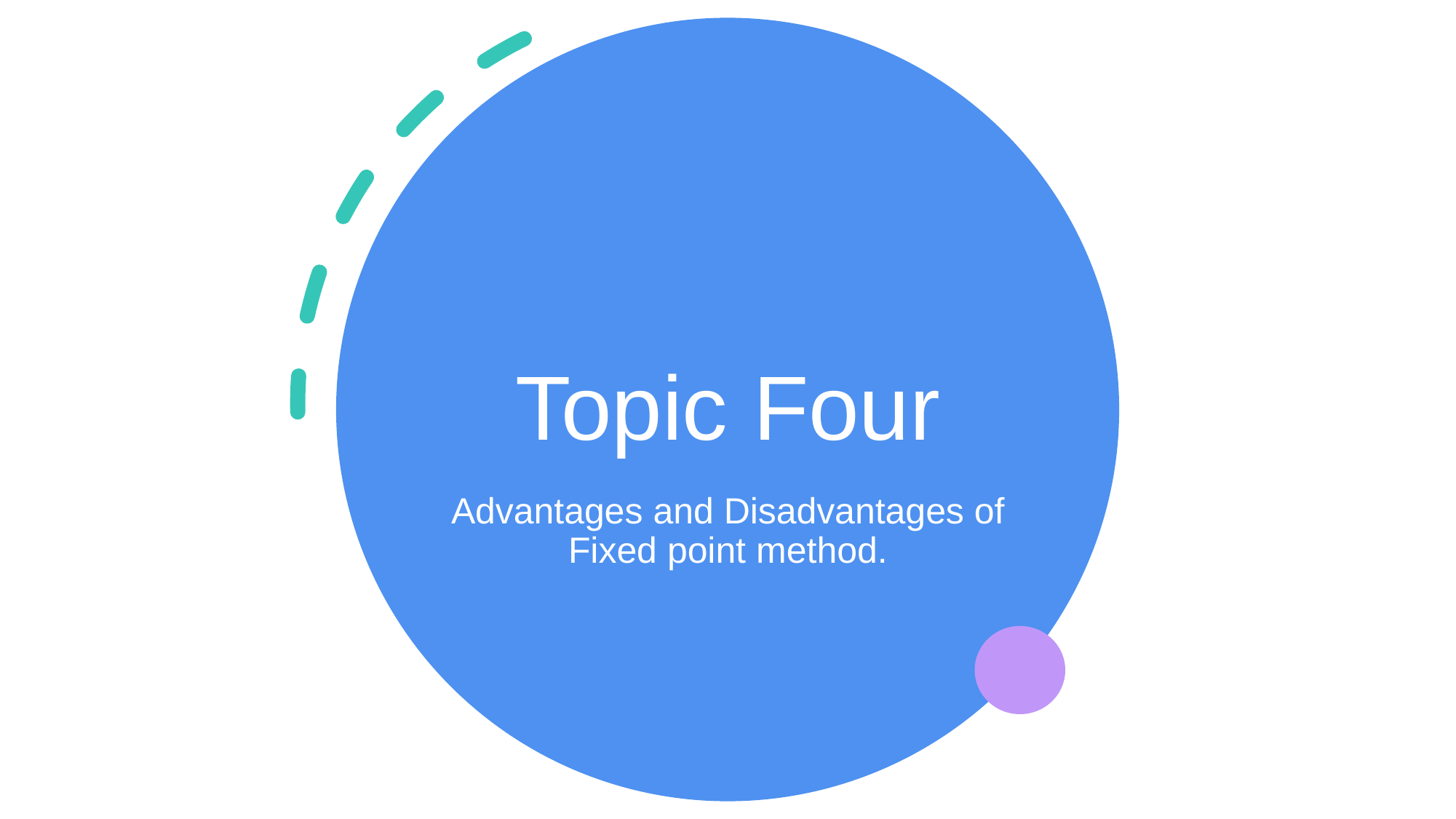

# Topic Four
Advantages and Disadvantages of Fixed point method.